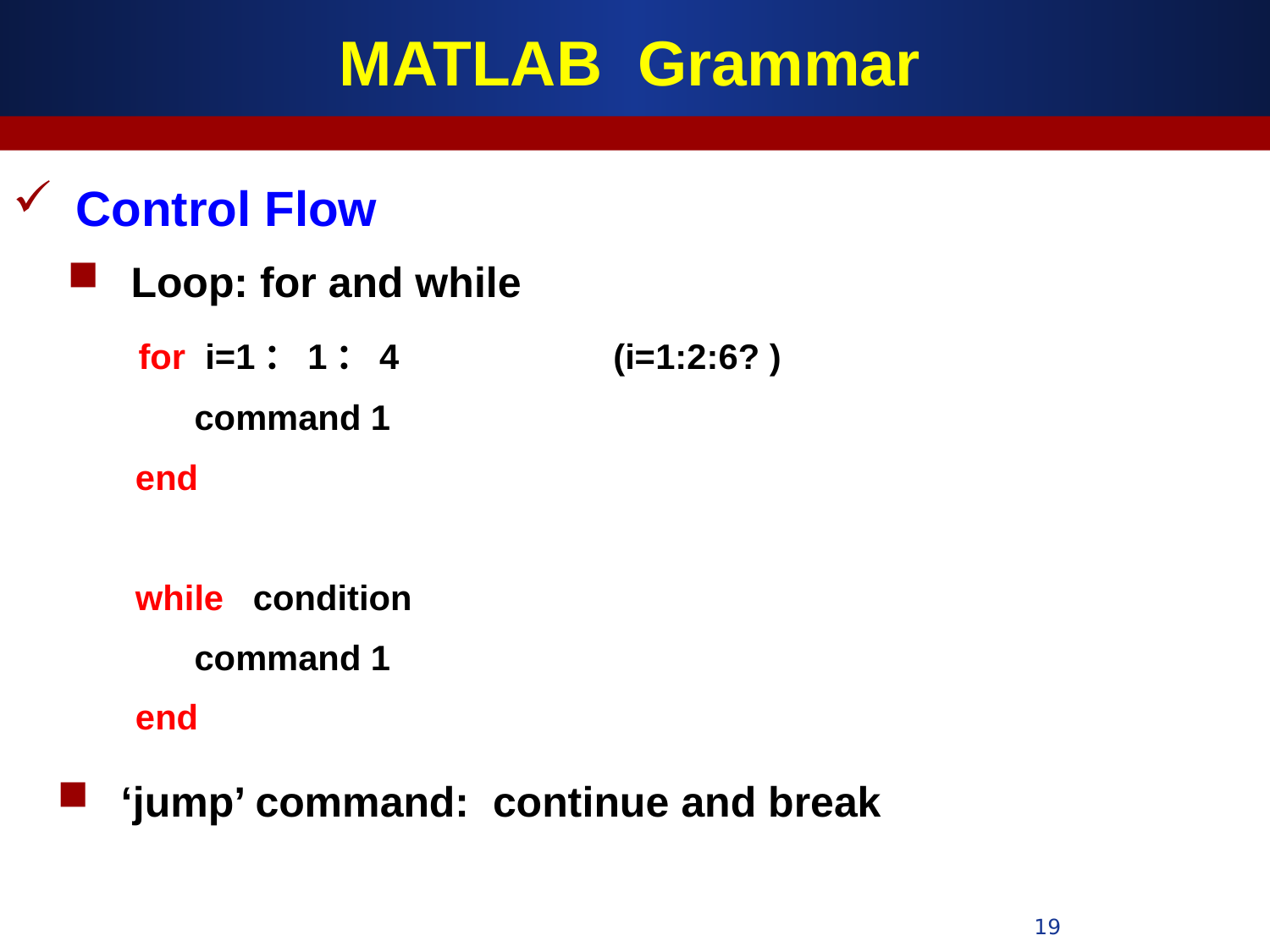

# MATLAB  Grammar
Control Flow

Loop: for and while
      for  i=1：1：4                      (i=1:2:6? )
	command 1
       end

       while   condition
	command 1
       end

‘jump’ command:  continue and break

19